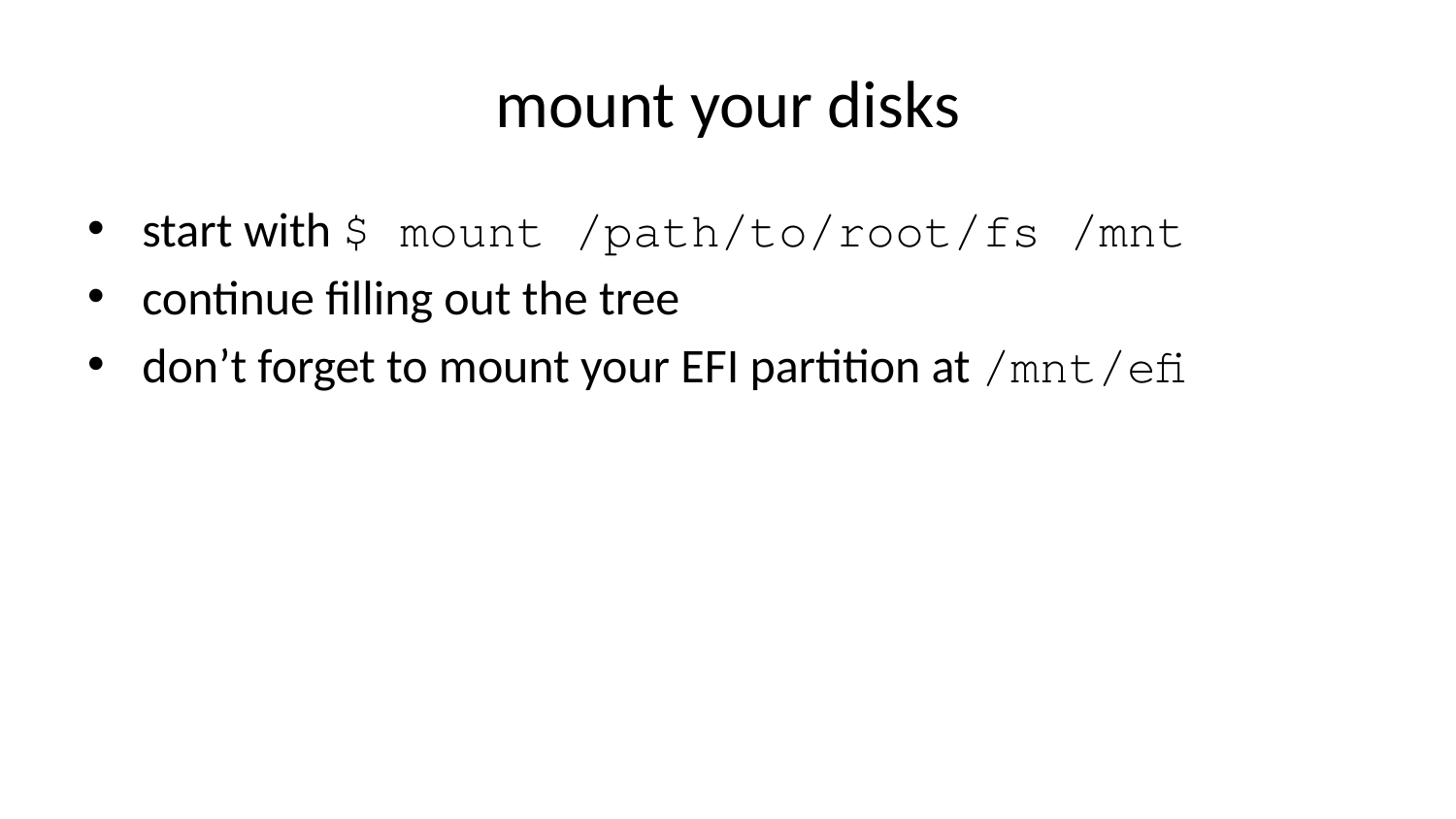

# mount your disks
start with $ mount /path/to/root/fs /mnt
continue filling out the tree
don’t forget to mount your EFI partition at /mnt/efi